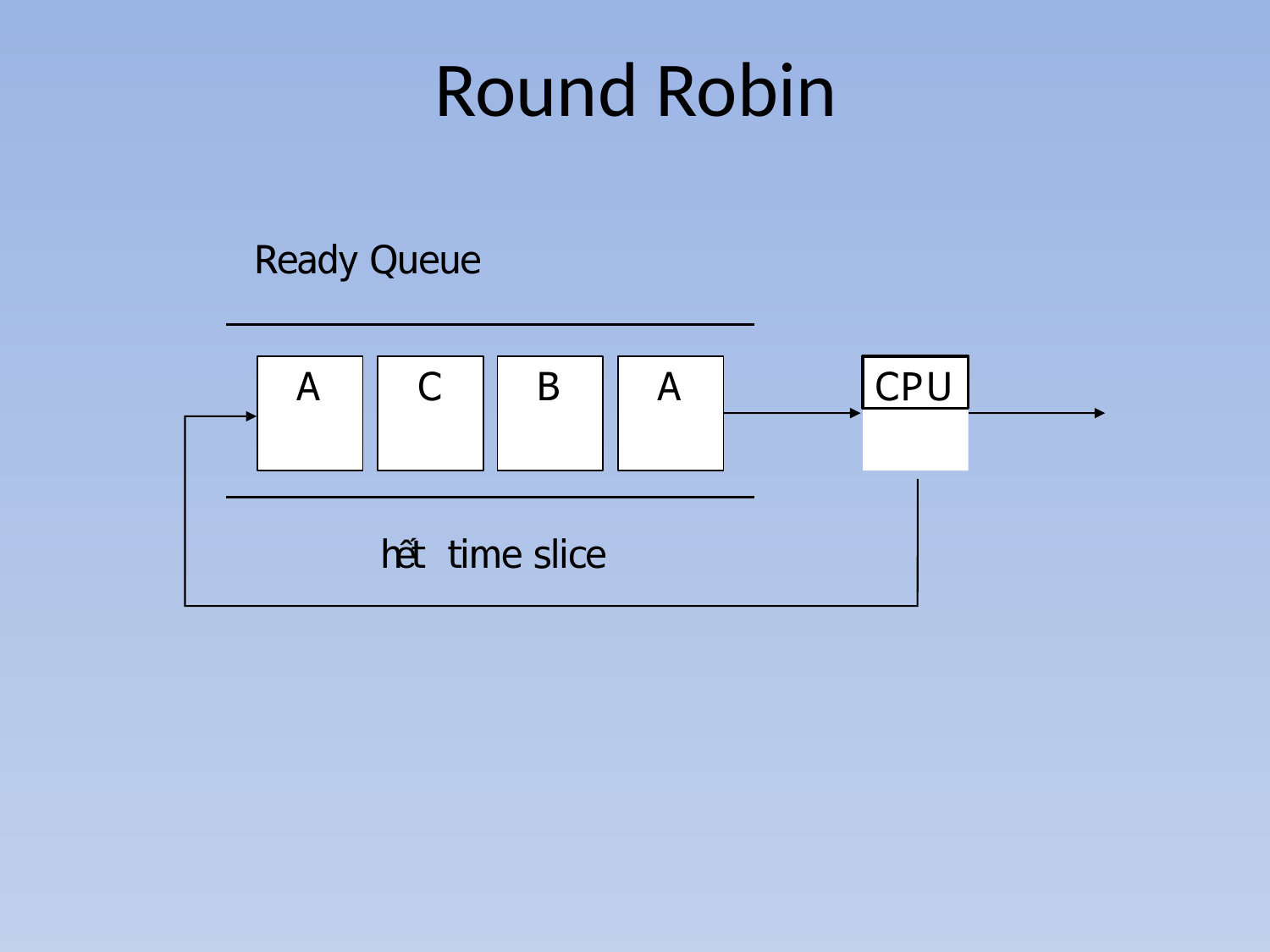

# Round Robin
Ready Queue

CPU
A
C
B
A

hết  time slice